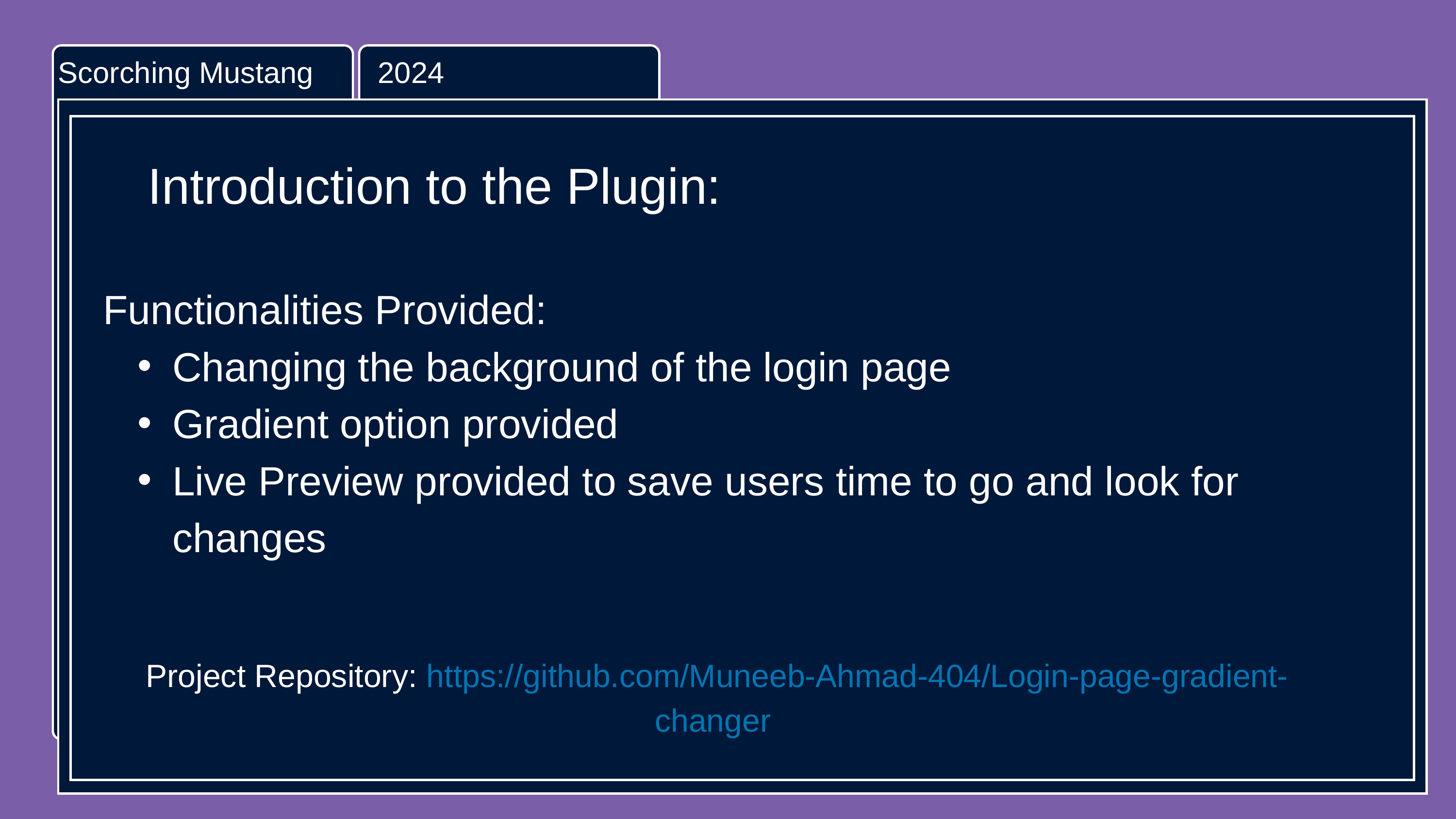

Scorching Mustang
2024

Table Of Contents
Introduction to the Plugin:
Functionalities Provided:
Changing the background of the login page
Gradient option provided
Live Preview provided to save users time to go and look for changes
[01]
Introduction
[02]
Market Analysis
Elaborate on what you want to discuss.
Elaborate on what you want to discuss.
[03]
Challenges
[04]
Solution Overview
Elaborate on what you want to discuss.
Elaborate on what you want to discuss.
Project Repository: https://github.com/Muneeb-Ahmad-404/Login-page-gradient-changer